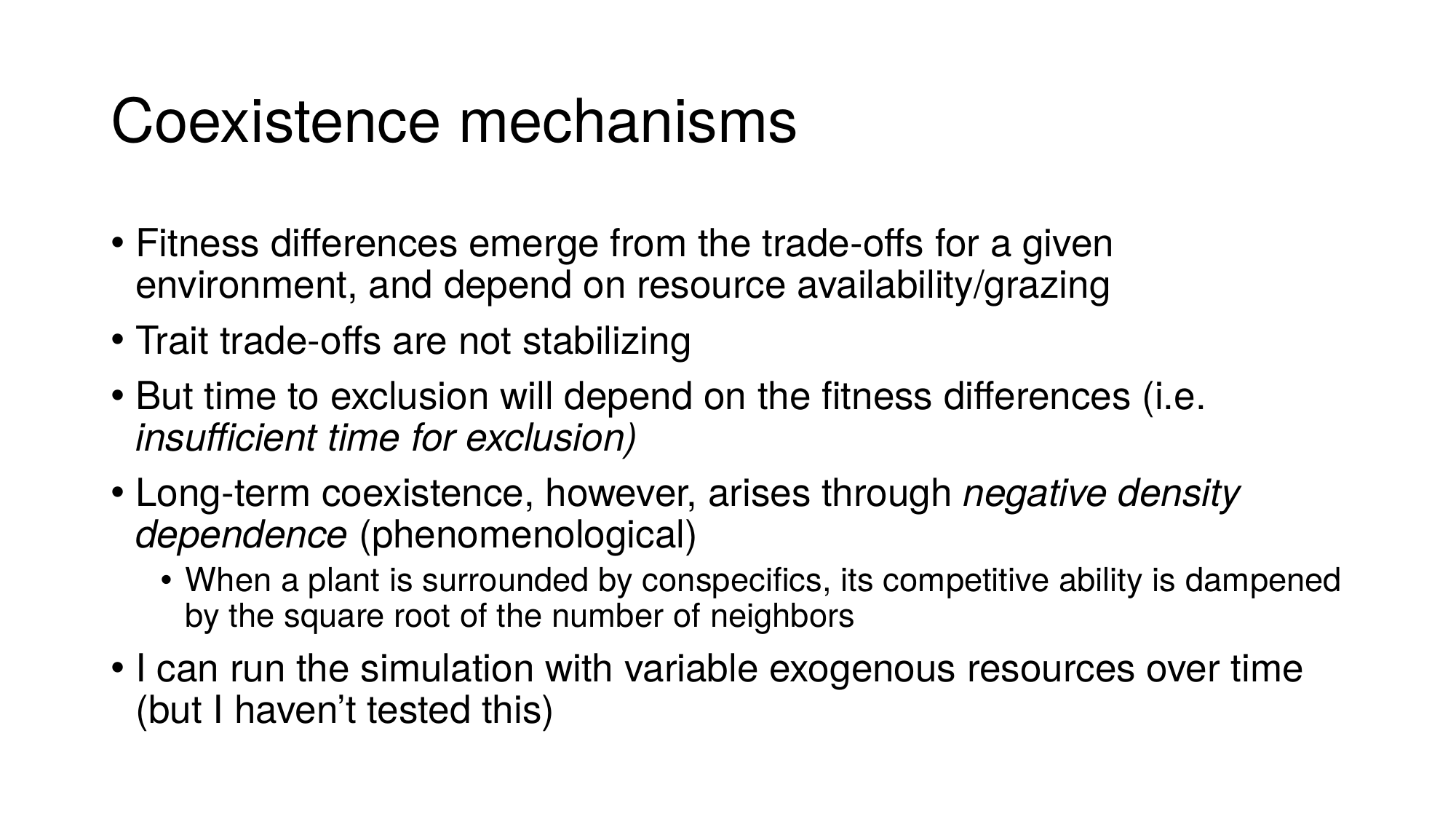

# Coexistence mechanisms
Fitness differences emerge from the trade-offs for a given environment, and depend on resource availability/grazing
Trait trade-offs are not stabilizing
But time to exclusion will depend on the fitness differences (i.e. insufficient time for exclusion)
Long-term coexistence, however, arises through negative density dependence (phenomenological)
When a plant is surrounded by conspecifics, its competitive ability is dampened by the square root of the number of neighbors
I can run the simulation with variable exogenous resources over time (but I haven’t tested this)